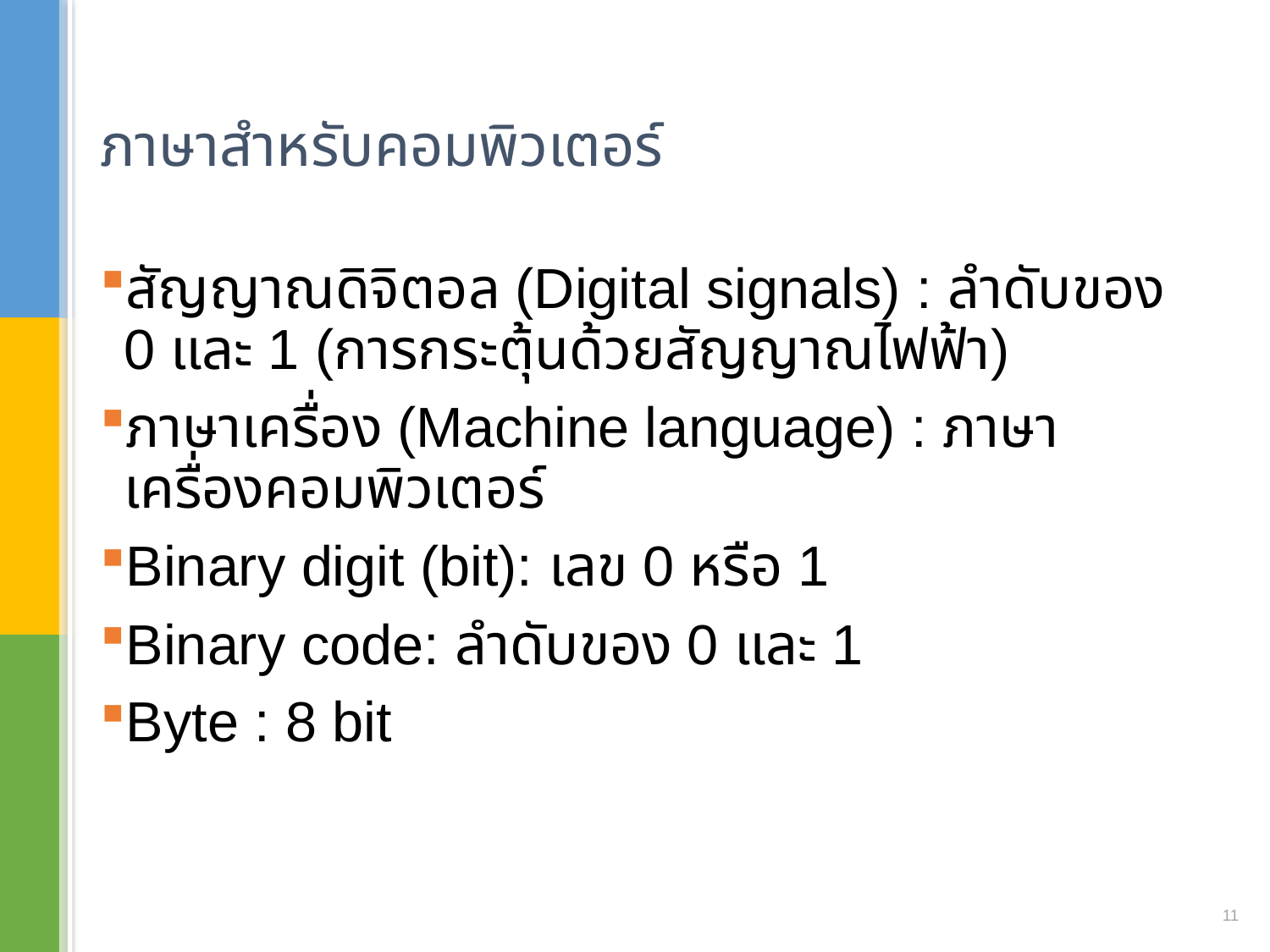

# ภาษาสำหรับคอมพิวเตอร์
สัญญาณดิจิตอล (Digital signals) : ลำดับของ 0 และ 1 (การกระตุ้นด้วยสัญญาณไฟฟ้า)
ภาษาเครื่อง (Machine language) : ภาษาเครื่องคอมพิวเตอร์
Binary digit (bit): เลข 0 หรือ 1
Binary code: ลำดับของ 0 และ 1
Byte : 8 bit
11